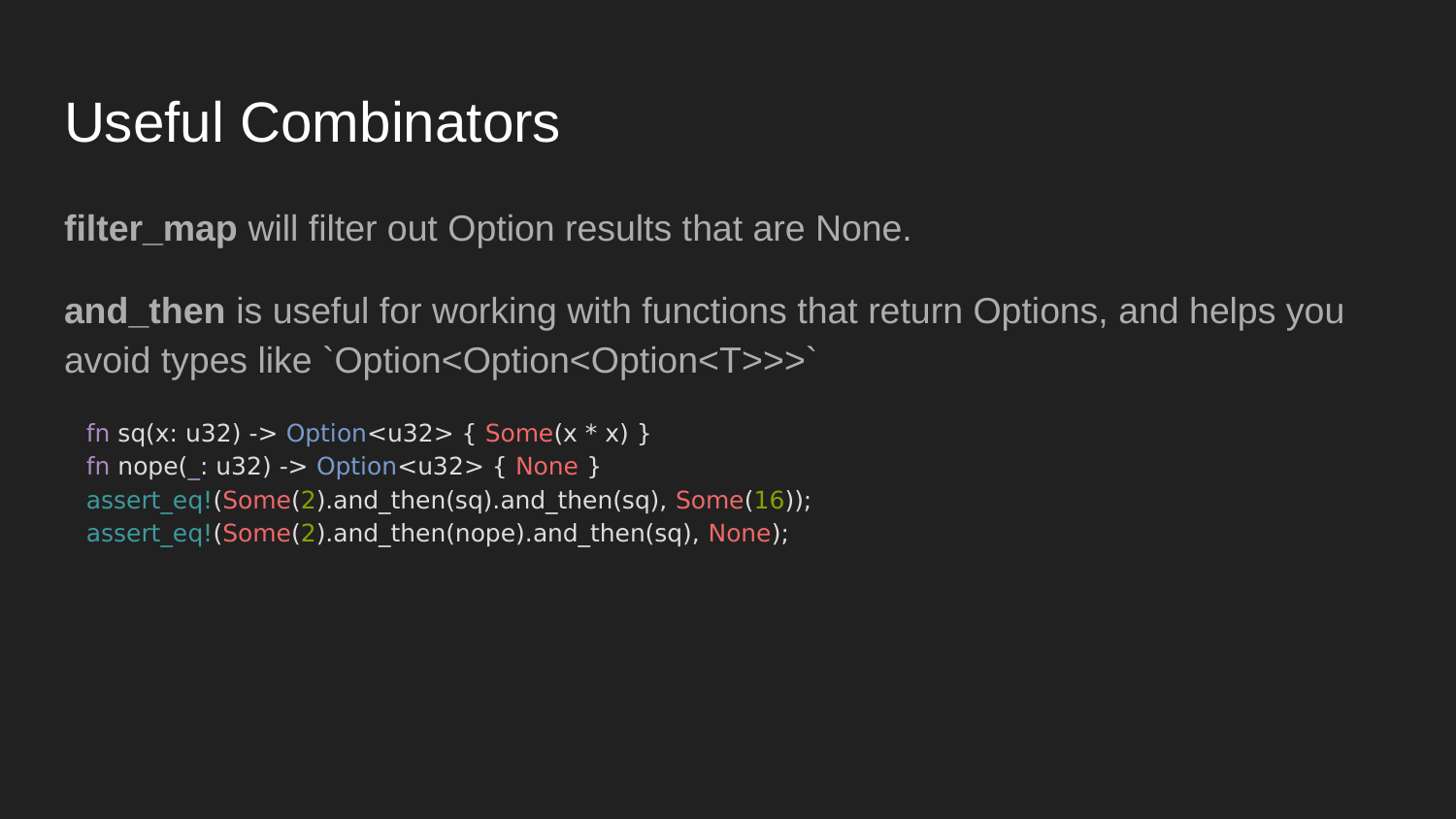

# Useful Combinators
filter_map will filter out Option results that are None.
and_then is useful for working with functions that return Options, and helps you avoid types like `Option<Option<Option<T>>>`
fn sq(x: u32) -> Option<u32> { Some(x * x) }
fn nope(_: u32) -> Option<u32> { None }
assert_eq!(Some(2).and_then(sq).and_then(sq), Some(16));
assert_eq!(Some(2).and_then(nope).and_then(sq), None);